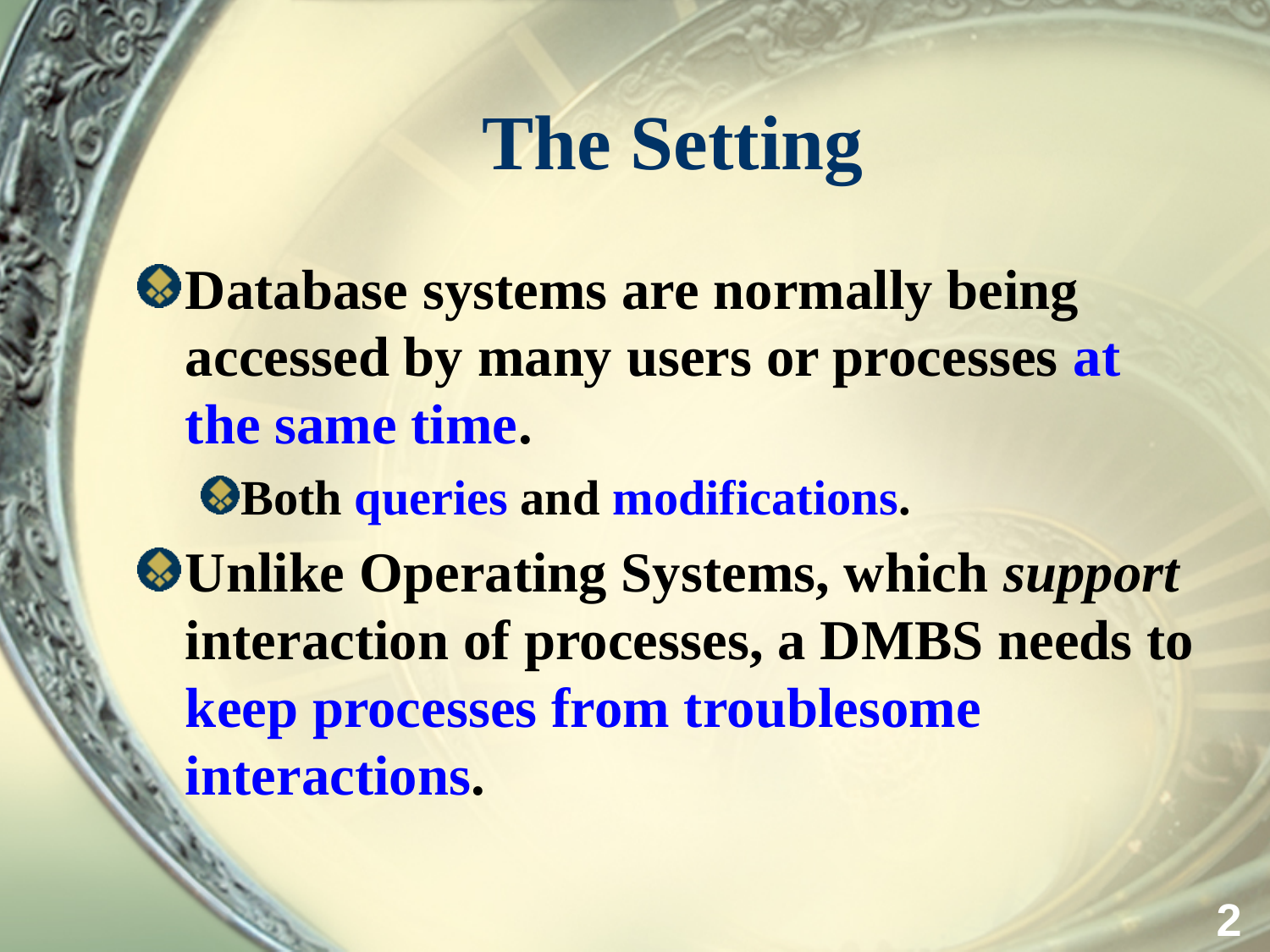

# The Setting
Database systems are normally being accessed by many users or processes at the same time.
Both queries and modifications.
Unlike Operating Systems, which support  interaction of processes, a DMBS needs to keep processes from troublesome interactions.
2